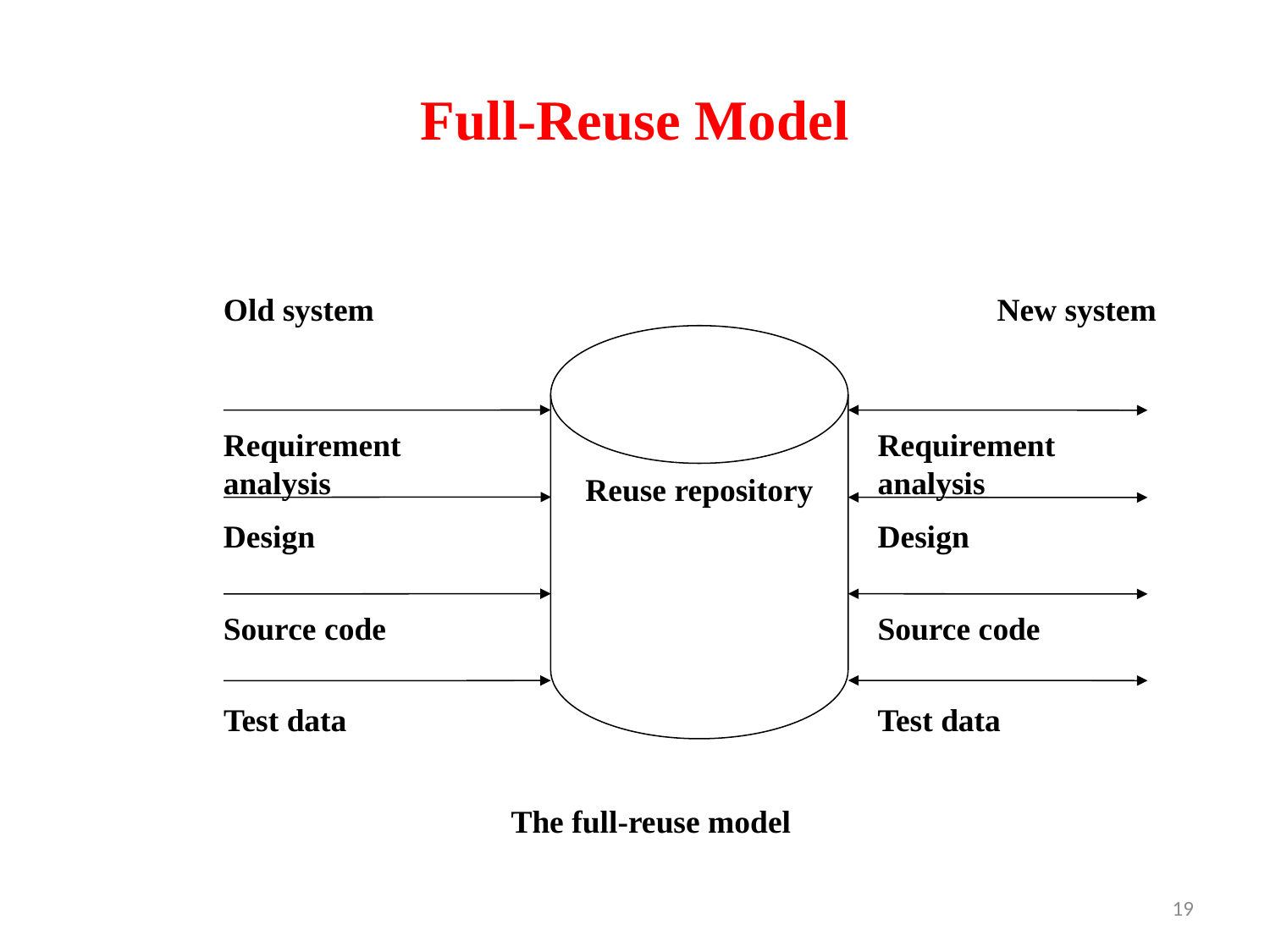

# Full-Reuse Model

Old system
New system
Reuse repository

Requirement analysis
Requirement analysis

Design
Design

Source code
Source code

Test data
Test data
 The full-reuse model

19